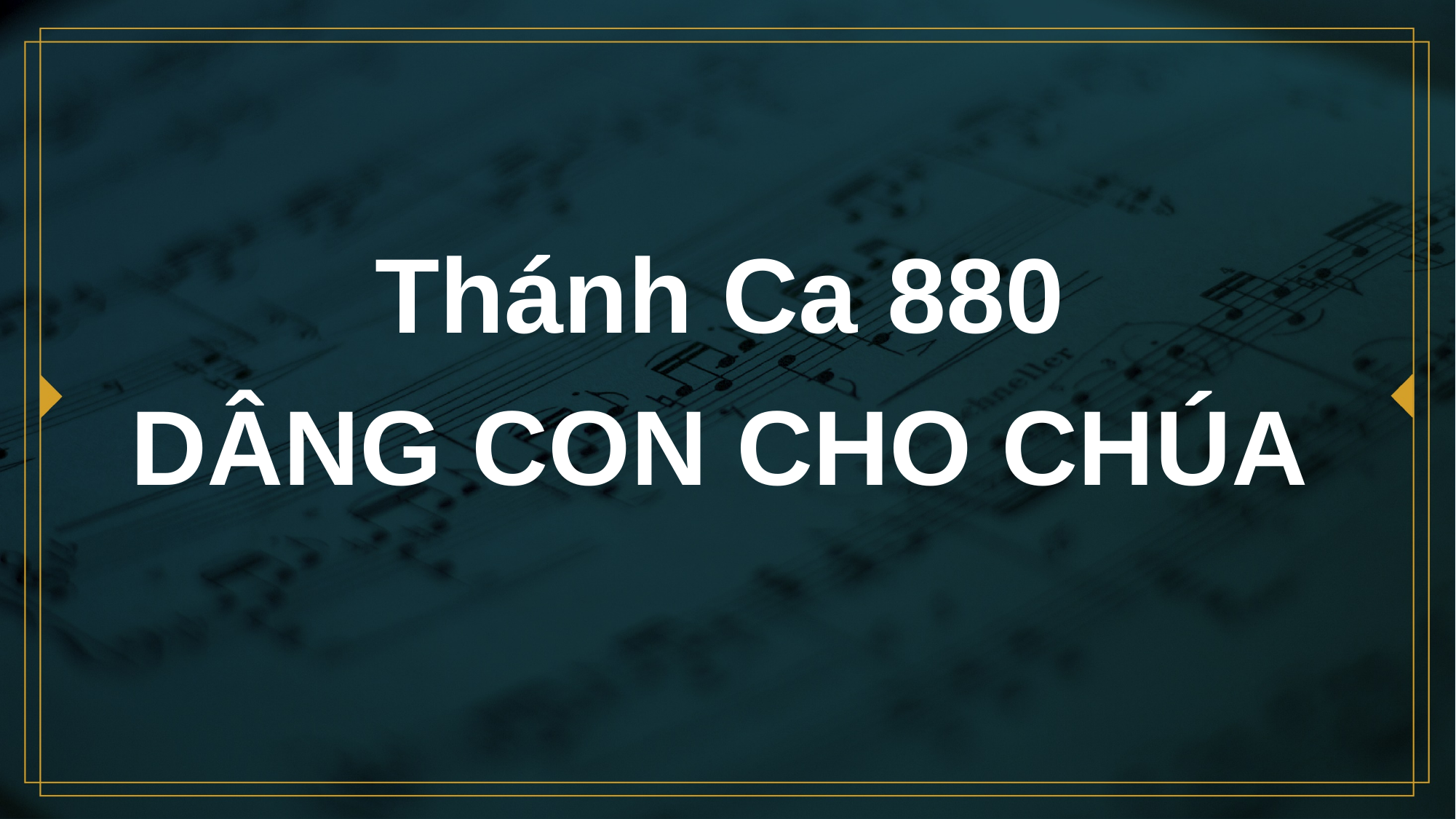

# Thánh Ca 880 DÂNG CON CHO CHÚA